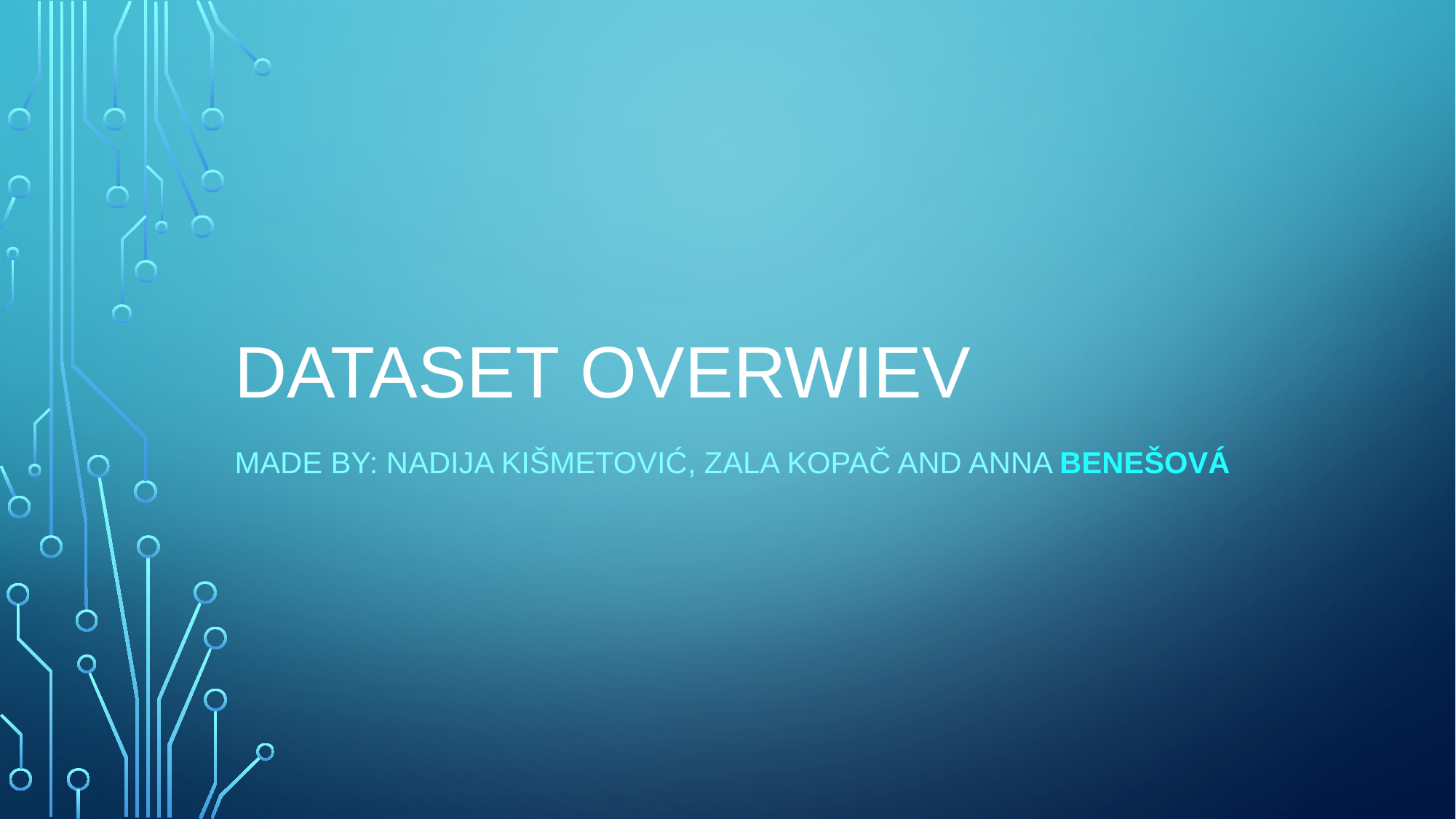

# DATASET overwiev
Made by: Nadija Kišmetović, zala kopač and anna Benešová